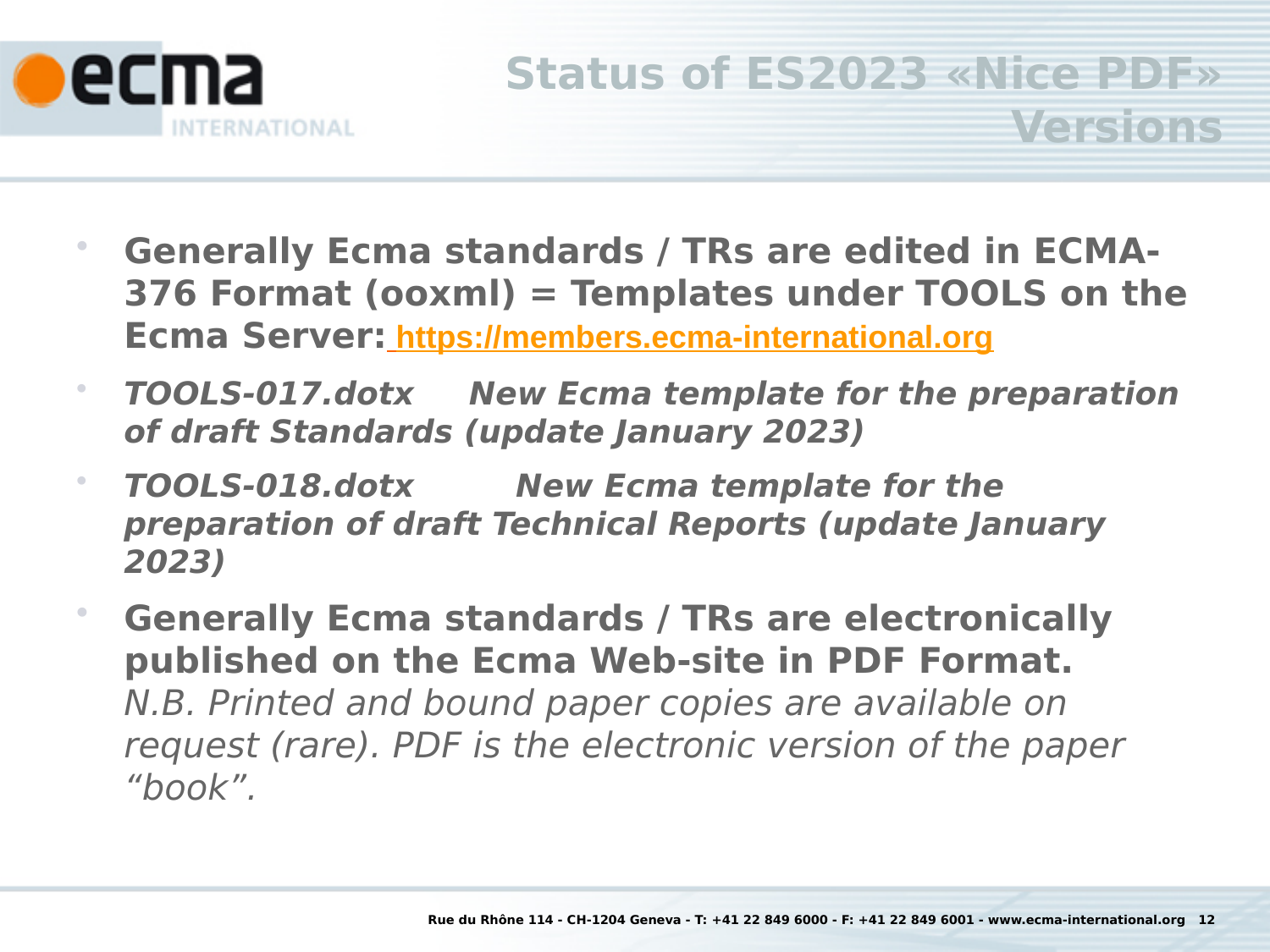

# Status of ES2023 «Nice PDF» Versions
Generally Ecma standards / TRs are edited in ECMA-376 Format (ooxml) = Templates under TOOLS on the Ecma Server: https://members.ecma-international.org
TOOLS-017.dotx     New Ecma template for the preparation of draft Standards (update January 2023)
TOOLS-018.dotx	 New Ecma template for the preparation of draft Technical Reports (update January 2023)
Generally Ecma standards / TRs are electronically published on the Ecma Web-site in PDF Format.
N.B. Printed and bound paper copies are available on request (rare). PDF is the electronic version of the paper “book”.
Rue du Rhône 114 - CH-1204 Geneva - T: +41 22 849 6000 - F: +41 22 849 6001 - www.ecma-international.org   12